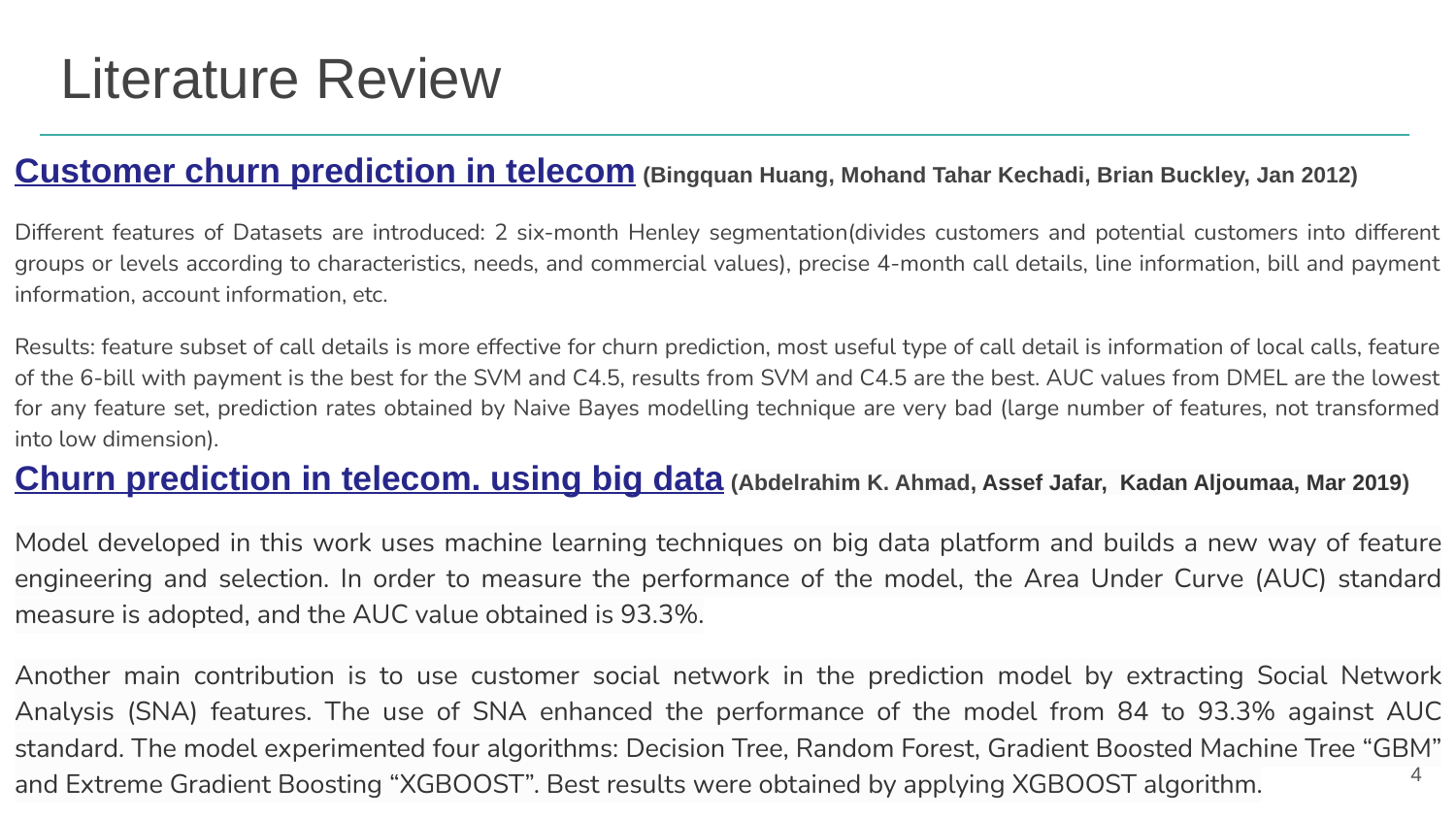

# Literature Review
Customer churn prediction in telecom (Bingquan Huang, Mohand Tahar Kechadi, Brian Buckley, Jan 2012)
Different features of Datasets are introduced: 2 six-month Henley segmentation(divides customers and potential customers into different groups or levels according to characteristics, needs, and commercial values), precise 4-month call details, line information, bill and payment information, account information, etc.
Results: feature subset of call details is more effective for churn prediction, most useful type of call detail is information of local calls, feature of the 6-bill with payment is the best for the SVM and C4.5, results from SVM and C4.5 are the best. AUC values from DMEL are the lowest for any feature set, prediction rates obtained by Naive Bayes modelling technique are very bad (large number of features, not transformed into low dimension).
Churn prediction in telecom. using big data (Abdelrahim K. Ahmad, Assef Jafar,  Kadan Aljoumaa, Mar 2019)
Model developed in this work uses machine learning techniques on big data platform and builds a new way of feature engineering and selection. In order to measure the performance of the model, the Area Under Curve (AUC) standard measure is adopted, and the AUC value obtained is 93.3%.
Another main contribution is to use customer social network in the prediction model by extracting Social Network Analysis (SNA) features. The use of SNA enhanced the performance of the model from 84 to 93.3% against AUC standard. The model experimented four algorithms: Decision Tree, Random Forest, Gradient Boosted Machine Tree “GBM” and Extreme Gradient Boosting “XGBOOST”. Best results were obtained by applying XGBOOST algorithm.
4